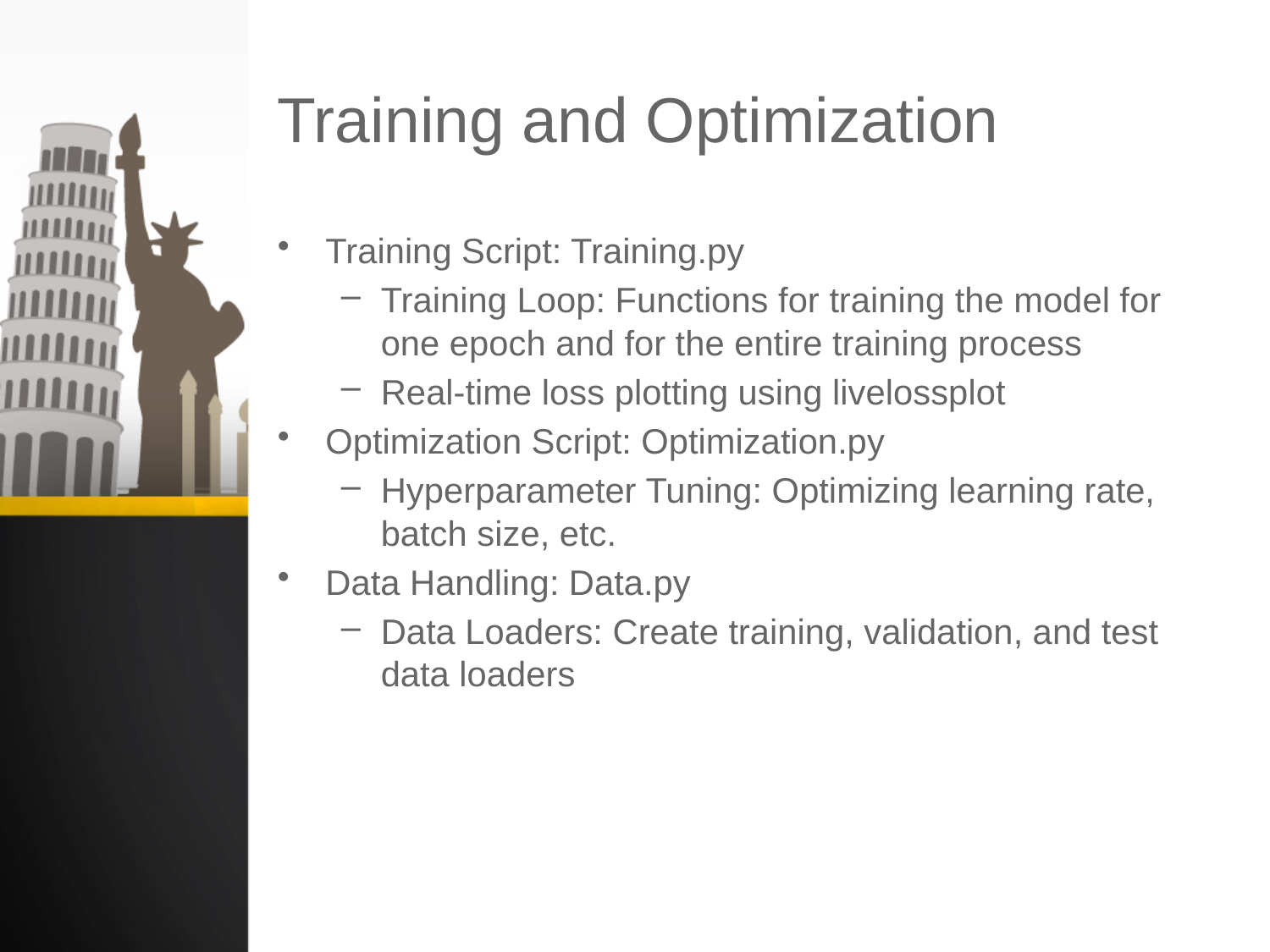

# Training and Optimization
Training Script: Training.py
Training Loop: Functions for training the model for one epoch and for the entire training process
Real-time loss plotting using livelossplot
Optimization Script: Optimization.py
Hyperparameter Tuning: Optimizing learning rate, batch size, etc.
Data Handling: Data.py
Data Loaders: Create training, validation, and test data loaders